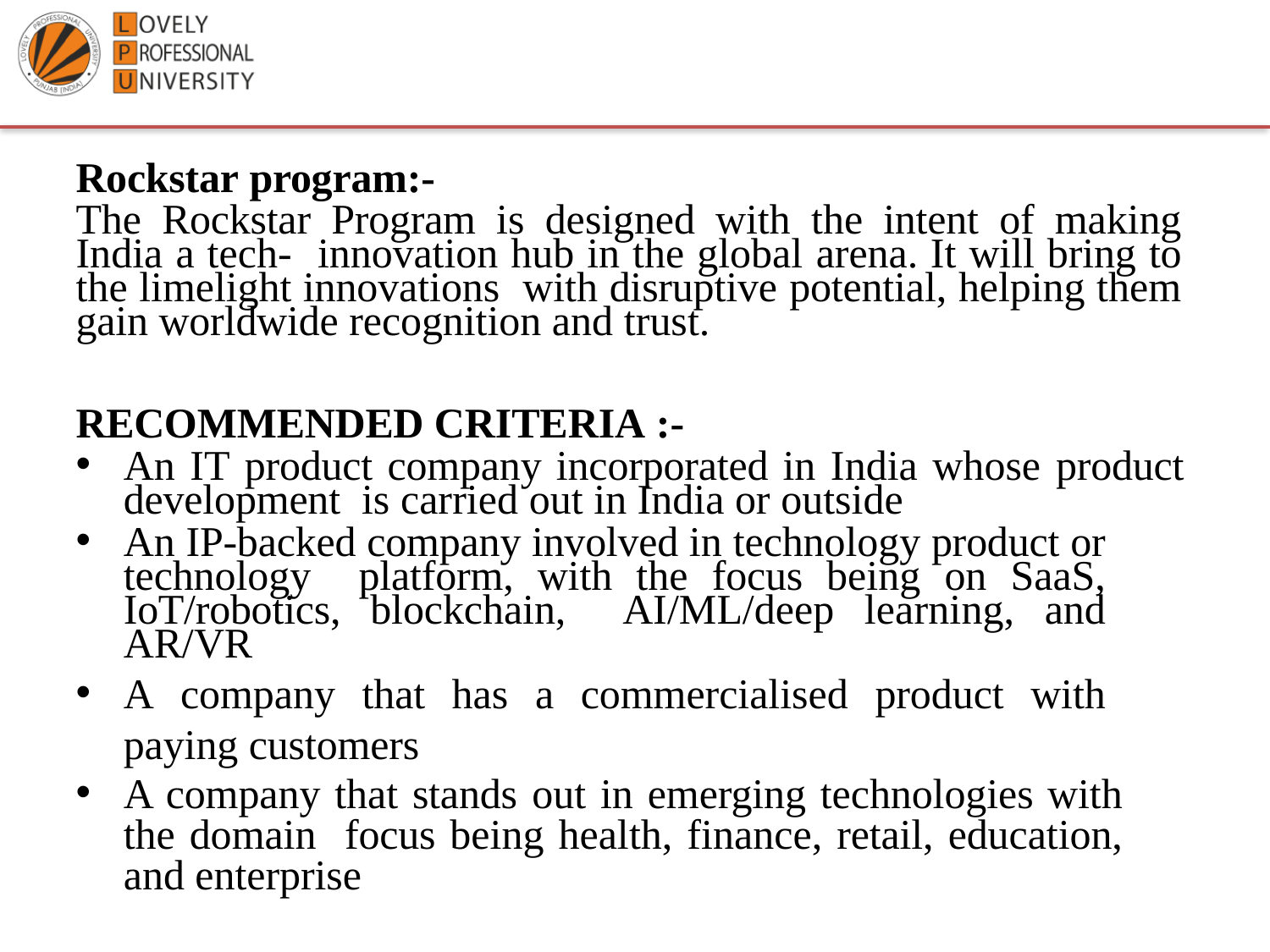

Rockstar program:-
The Rockstar Program is designed with the intent of making India a tech-  innovation hub in the global arena. It will bring to the limelight innovations  with disruptive potential, helping them gain worldwide recognition and trust.

RECOMMENDED CRITERIA :-
An IT product company incorporated in India whose product development  is carried out in India or outside
An IP-backed company involved in technology product or technology  platform, with the focus being on SaaS, IoT/robotics, blockchain,  AI/ML/deep learning, and AR/VR
A company that has a commercialised product with paying customers
A company that stands out in emerging technologies with the domain  focus being health, finance, retail, education, and enterprise